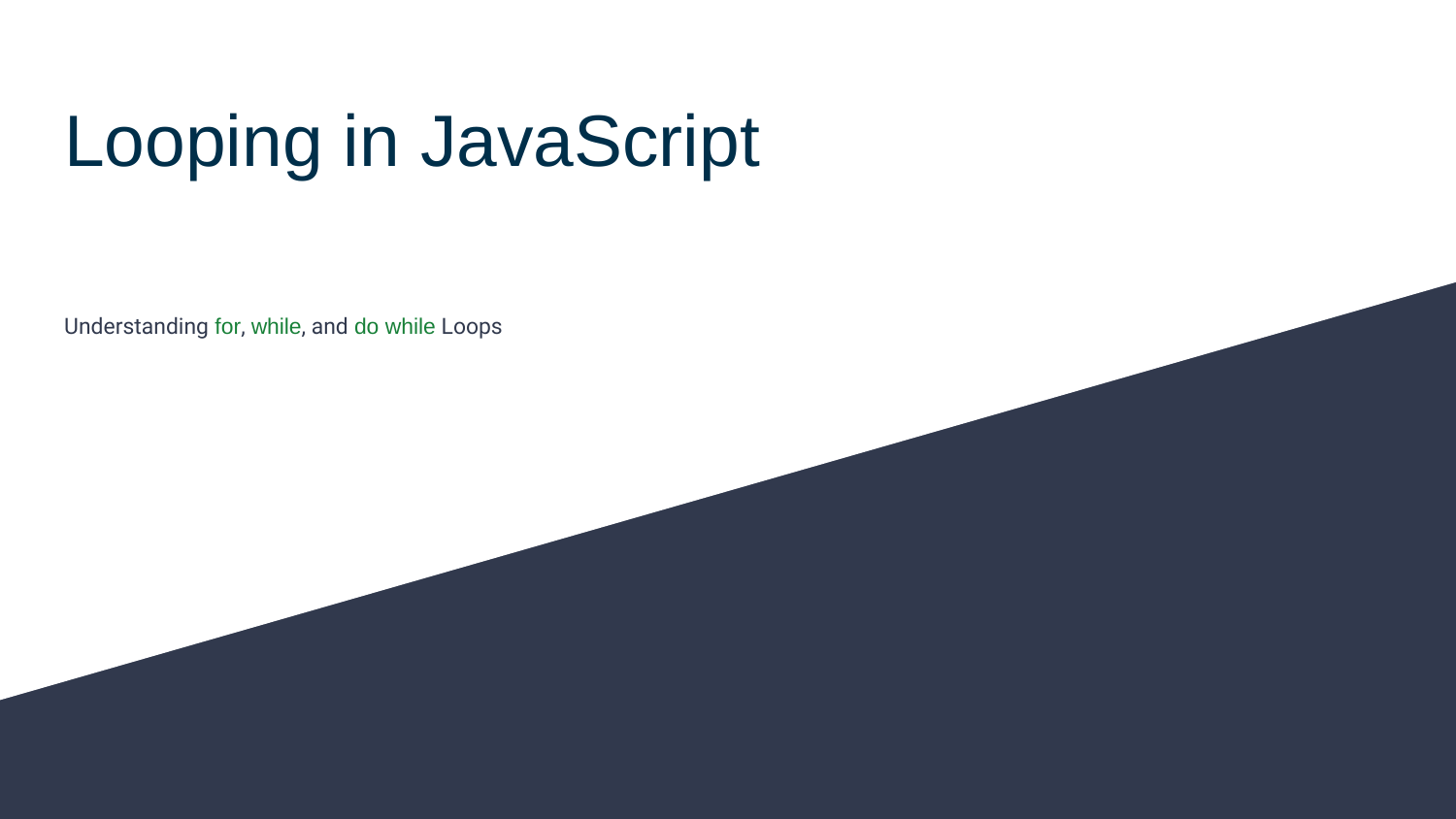

# Looping in JavaScript
Understanding for, while, and do while Loops